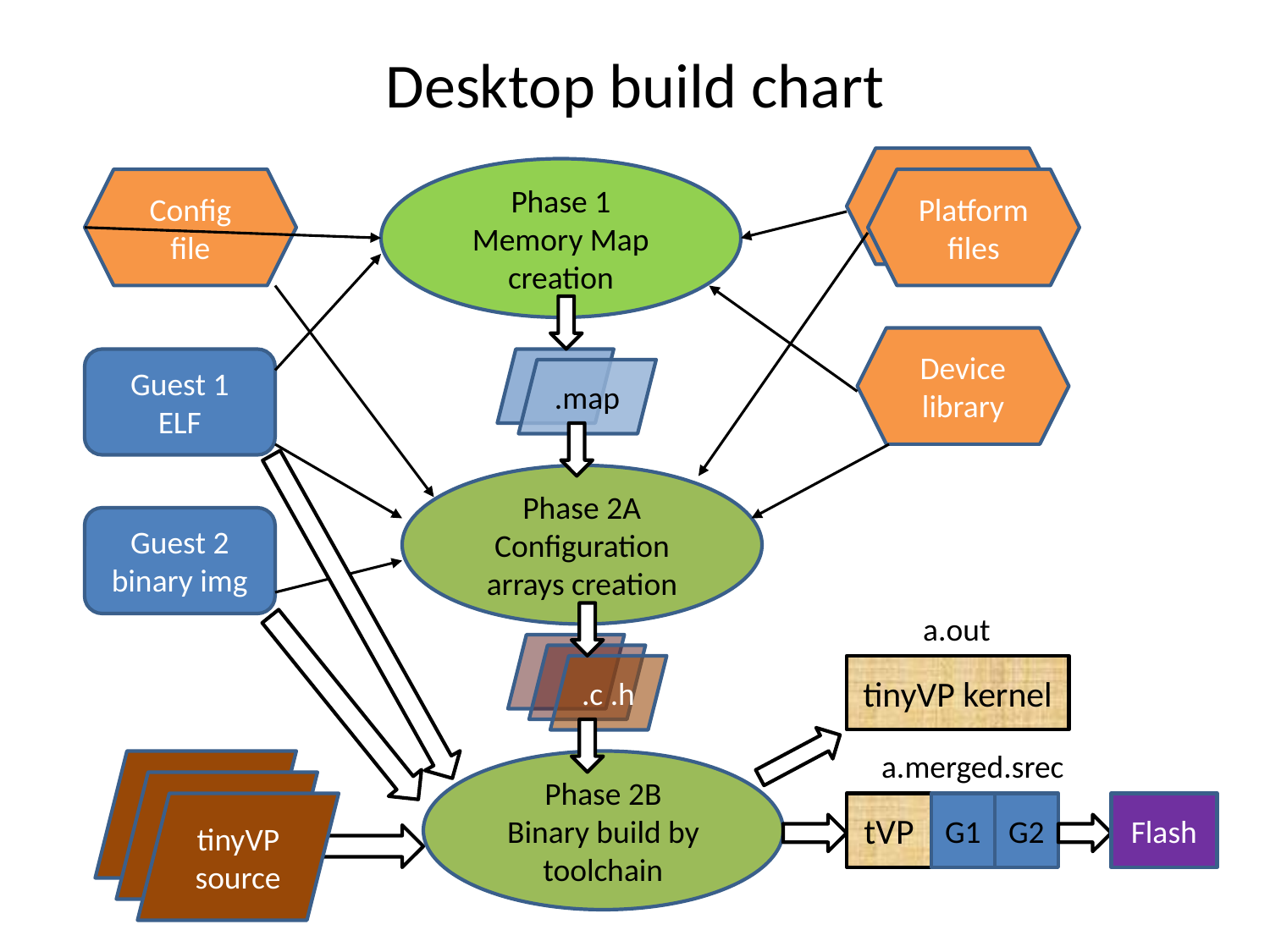

# Desktop build chart

Phase 1
Memory Map creation
Config
file
Platform files

Device library
Guest 1
ELF

.map

Phase 2A
Configuration arrays creation
Guest 2 binary img

a.out

.c .h
tinyVP kernel

a.merged.srec

Phase 2B
Binary build by toolchain

tinyVP source

tVP
G1
G2
Flash